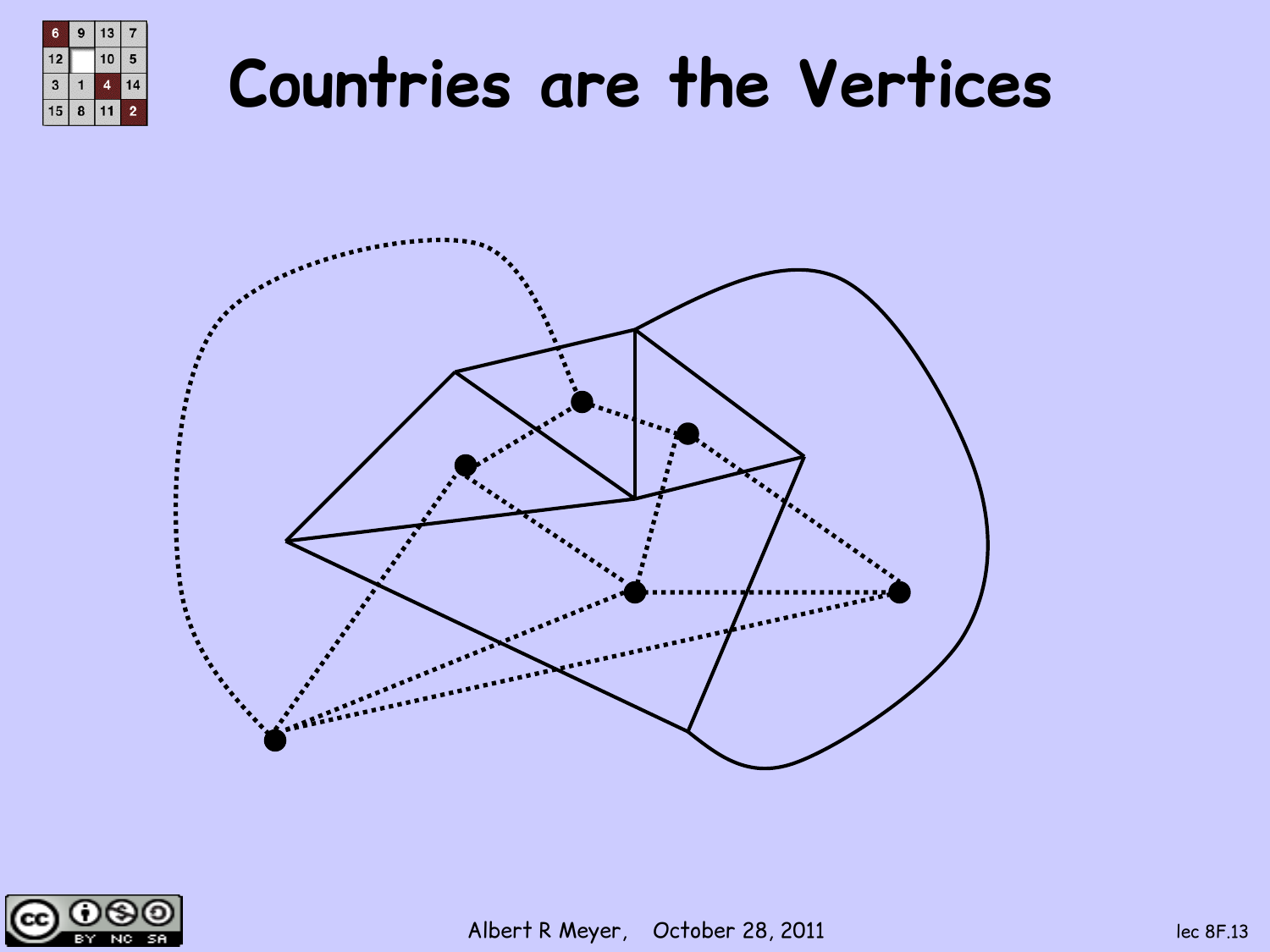

# Countries are the Vertices

lec 8F.13